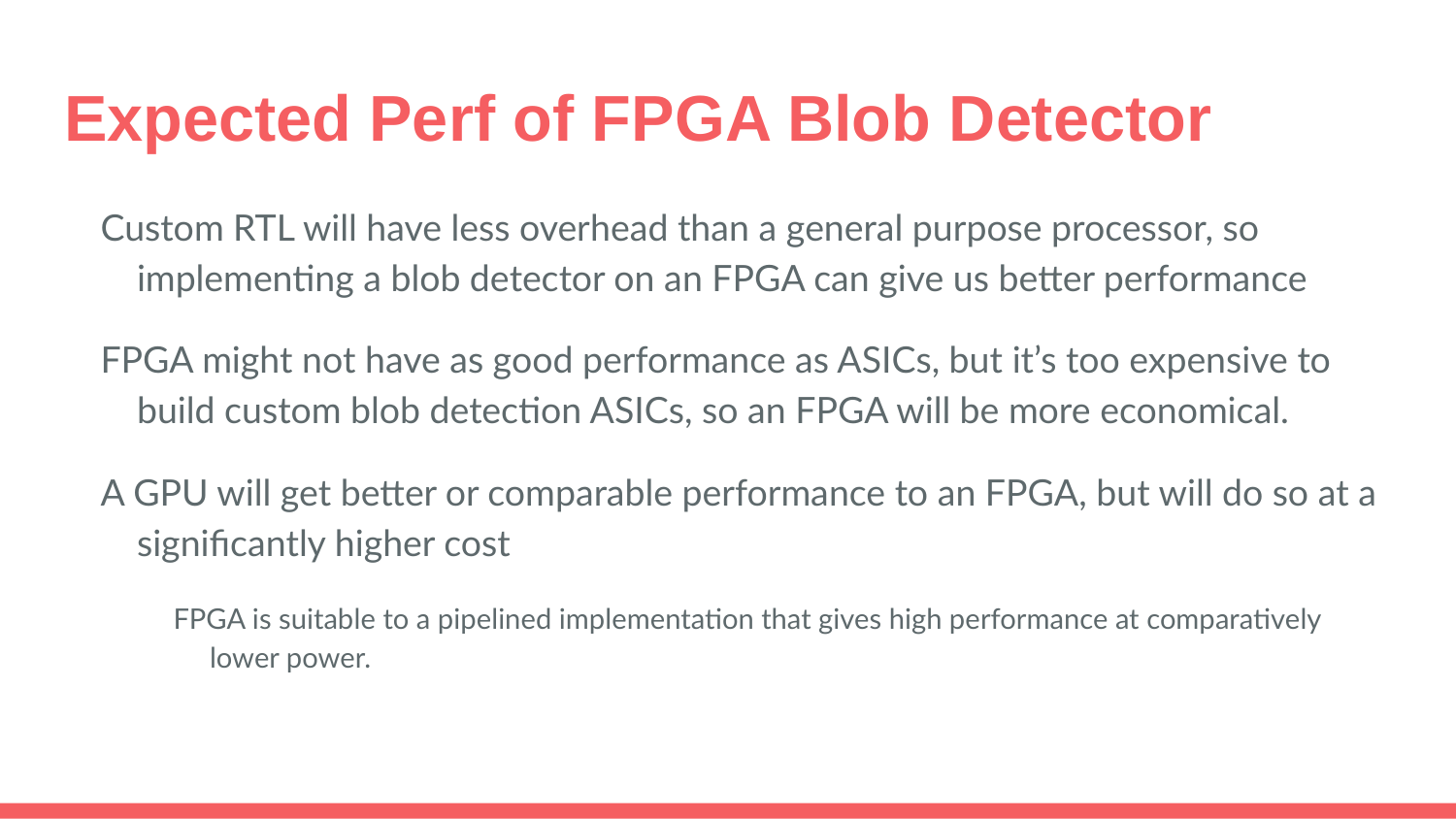

# Expected Perf of FPGA Blob Detector
Custom RTL will have less overhead than a general purpose processor, so implementing a blob detector on an FPGA can give us better performance
FPGA might not have as good performance as ASICs, but it’s too expensive to build custom blob detection ASICs, so an FPGA will be more economical.
A GPU will get better or comparable performance to an FPGA, but will do so at a significantly higher cost
FPGA is suitable to a pipelined implementation that gives high performance at comparatively lower power.